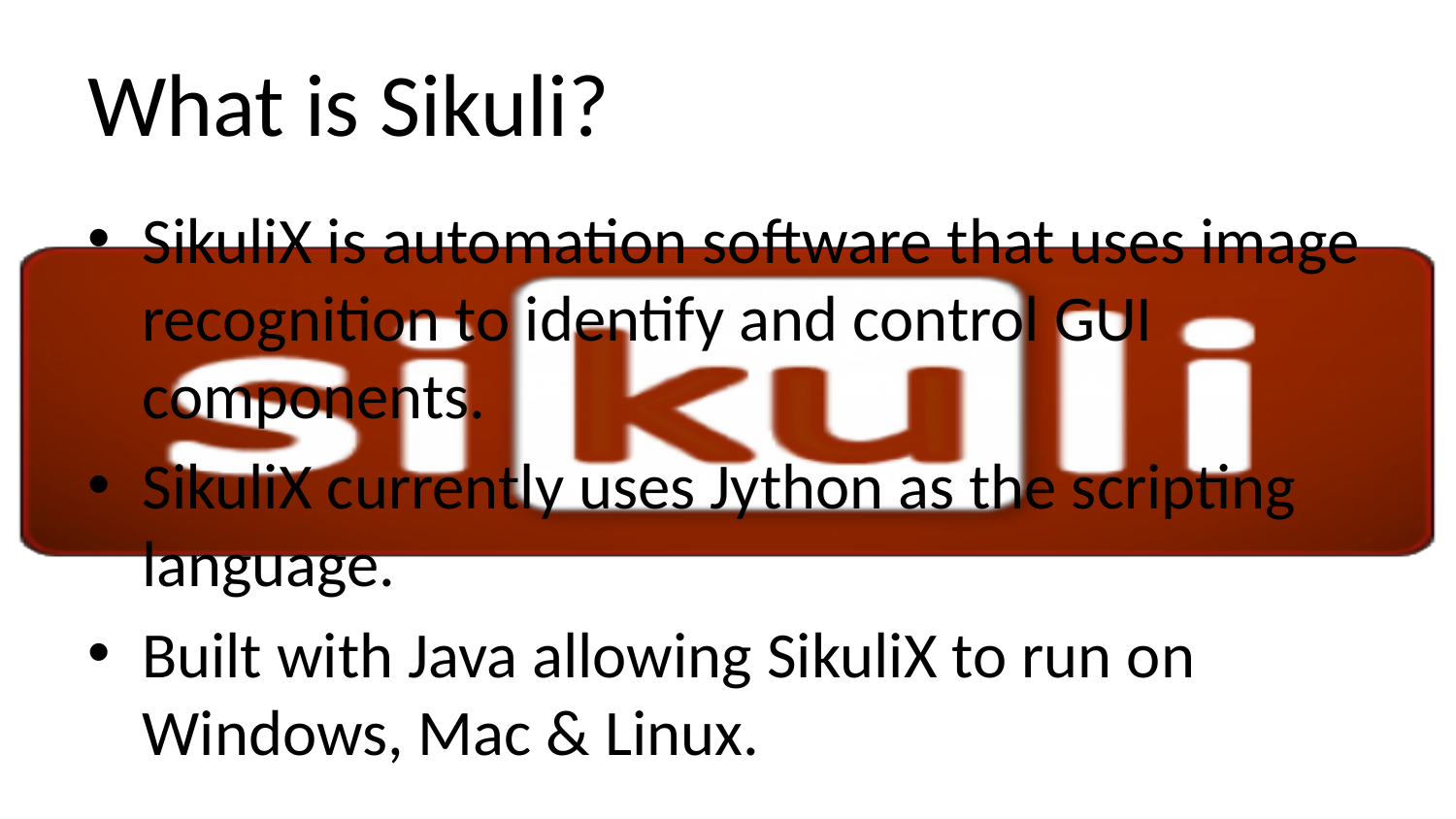

# What is Sikuli?
SikuliX is automation software that uses image recognition to identify and control GUI components.
SikuliX currently uses Jython as the scripting language.
Built with Java allowing SikuliX to run on Windows, Mac & Linux.